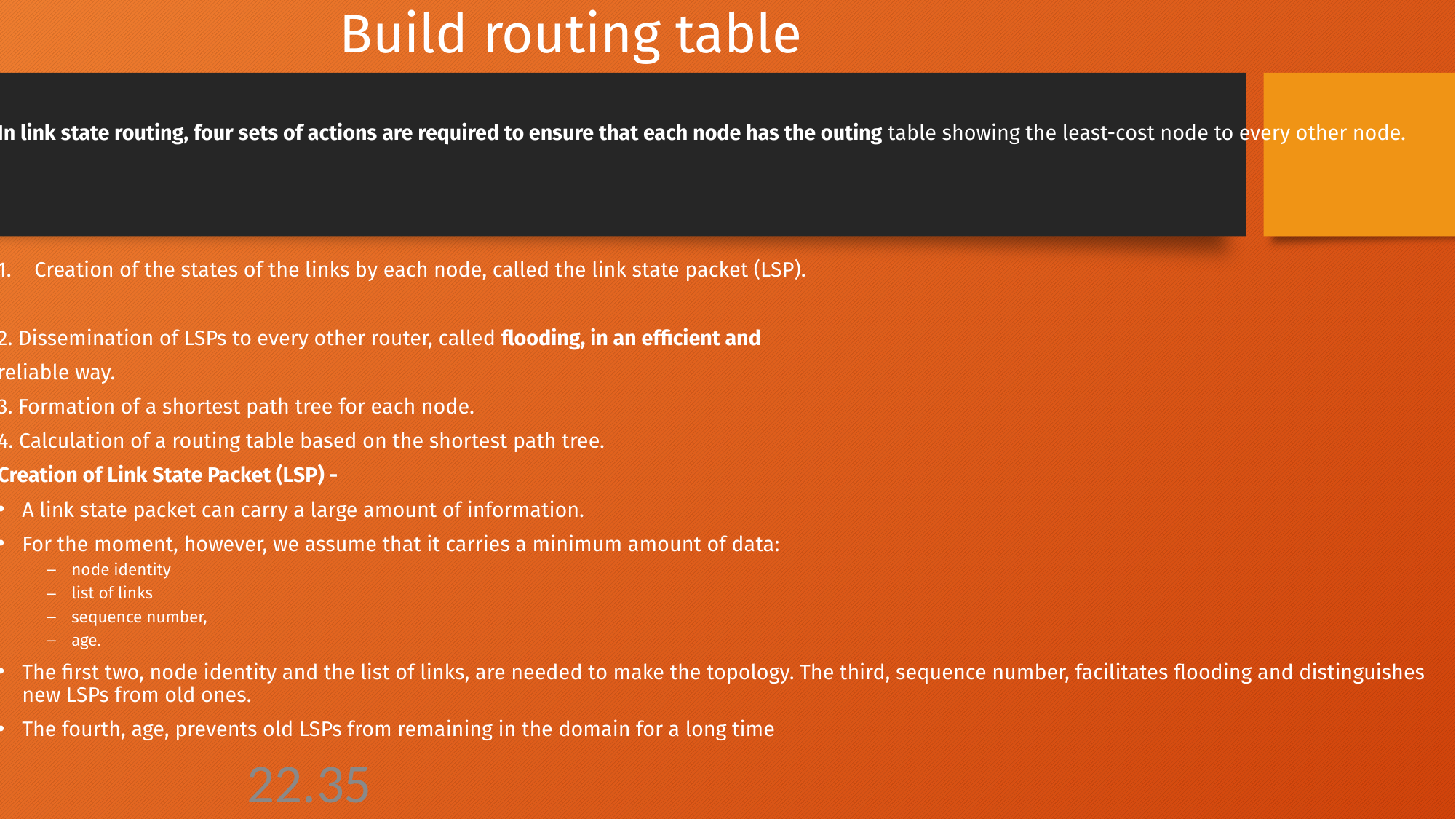

# Build routing table
In link state routing, four sets of actions are required to ensure that each node has the outing table showing the least-cost node to every other node.

Creation of the states of the links by each node, called the link state packet (LSP).

2. Dissemination of LSPs to every other router, called flooding, in an efficient and
reliable way.
3. Formation of a shortest path tree for each node.
4. Calculation of a routing table based on the shortest path tree.
Creation of Link State Packet (LSP) -
A link state packet can carry a large amount of information.
For the moment, however, we assume that it carries a minimum amount of data:
node identity
list of links
sequence number,
age.
The first two, node identity and the list of links, are needed to make the topology. The third, sequence number, facilitates flooding and distinguishes new LSPs from old ones.
The fourth, age, prevents old LSPs from remaining in the domain for a long time
22.35